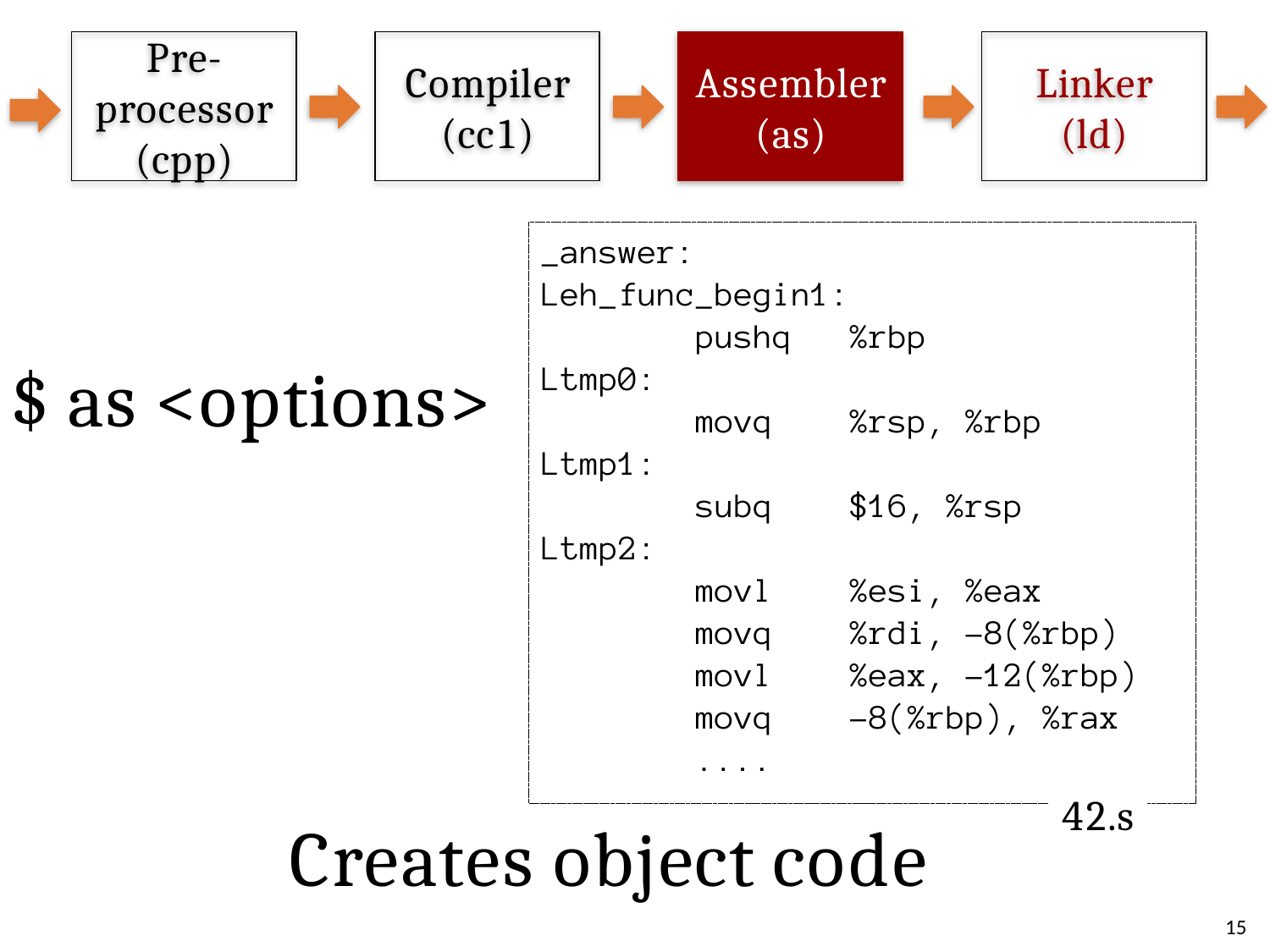

Pre-processor
(cpp)
Compiler
(cc1)
Assembler
(as)
Linker
(ld)

_answer:
Leh_func_begin1:
        pushq   %rbp
Ltmp0:
        movq    %rsp, %rbp
Ltmp1:
        subq    $16, %rsp
Ltmp2:
        movl    %esi, %eax
        movq    %rdi, -8(%rbp)
        movl    %eax, -12(%rbp)
        movq    -8(%rbp), %rax
        ....
$ as <options>
42.s
Creates object code
15